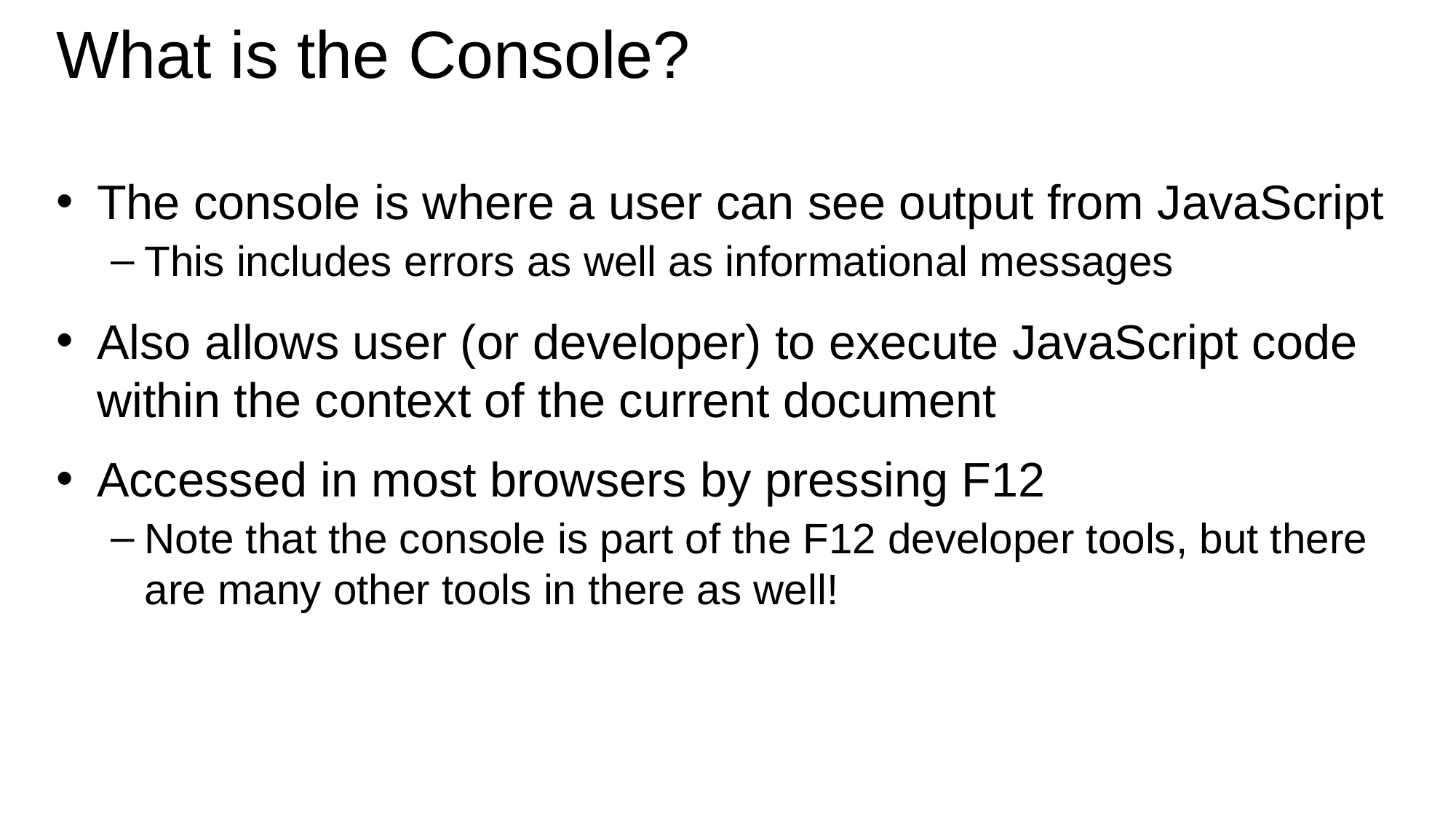

# What is the Console?
The console is where a user can see output from JavaScript
This includes errors as well as informational messages
Also allows user (or developer) to execute JavaScript code within the context of the current document
Accessed in most browsers by pressing F12
Note that the console is part of the F12 developer tools, but there are many other tools in there as well!